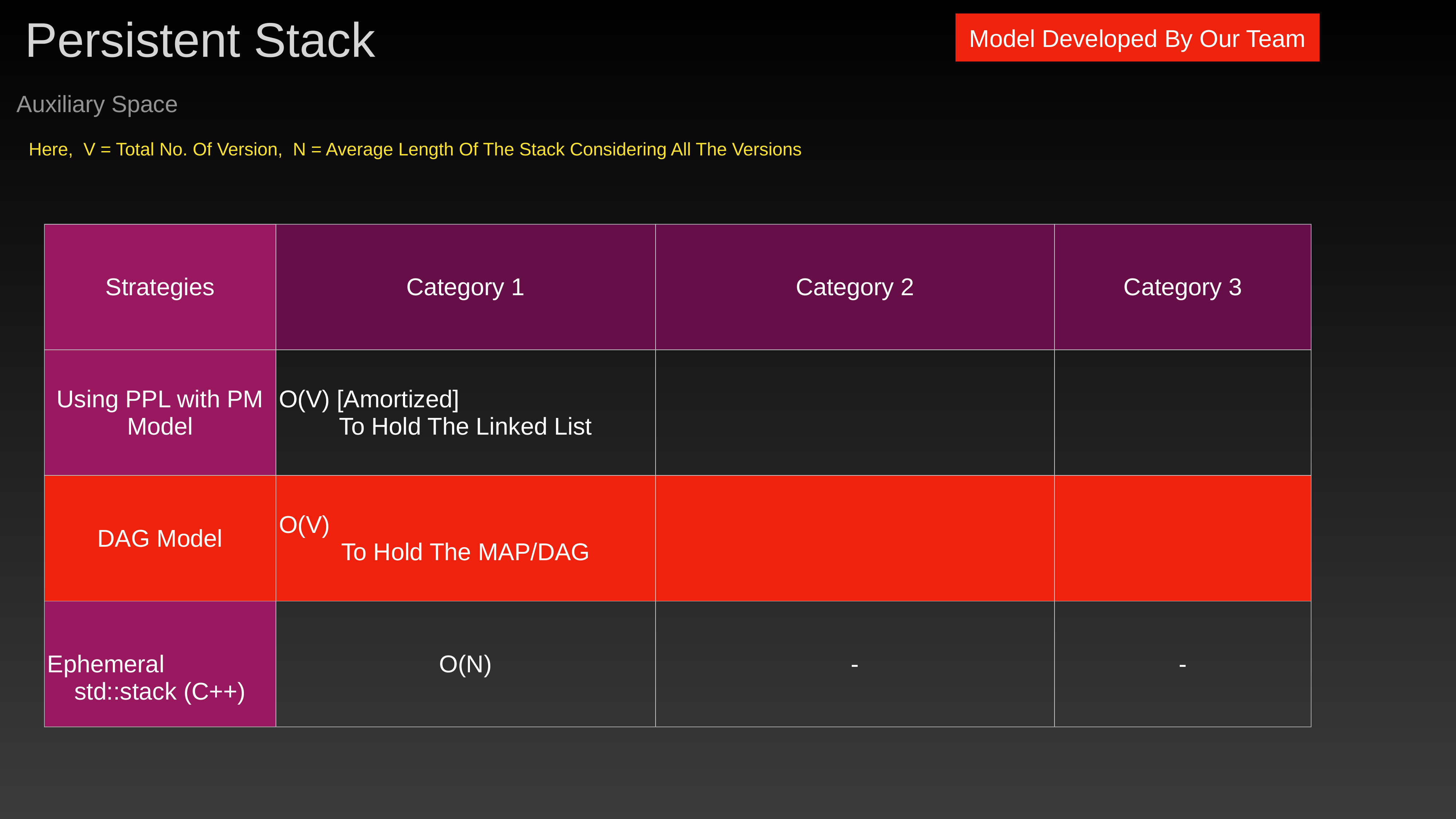

Persistent Stack
Model Developed By Our Team
Auxiliary Space
Here,  V = Total No. Of Version,  N = Average Length Of The Stack Considering All The Versions
| Strategies | Category 1 | Category 2 | Category 3 |
| --- | --- | --- | --- |
| Using PPL with PM Model | O(V) [Amortized] To Hold The Linked List |  |  |
| DAG Model | O(V) To Hold The MAP/DAG |  |  |
| Ephemeral std::stack (C++) | O(N) | - | - |